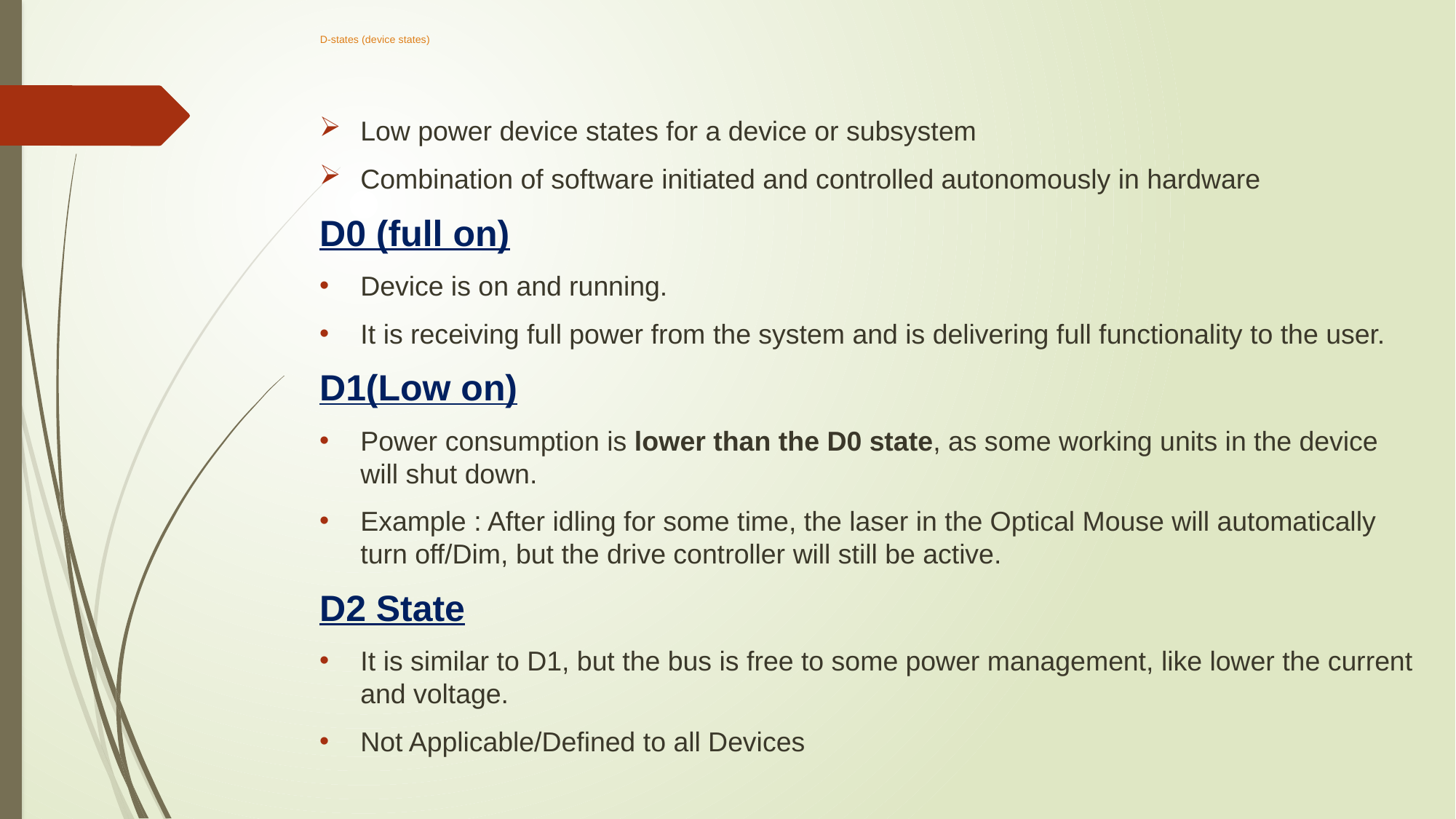

# D-states (device states)
Low power device states for a device or subsystem
Combination of software initiated and controlled autonomously in hardware
D0 (full on)
Device is on and running.
It is receiving full power from the system and is delivering full functionality to the user.
D1(Low on)
Power consumption is lower than the D0 state, as some working units in the device will shut down.
Example : After idling for some time, the laser in the Optical Mouse will automatically turn off/Dim, but the drive controller will still be active.
D2 State
It is similar to D1, but the bus is free to some power management, like lower the current and voltage.
Not Applicable/Defined to all Devices